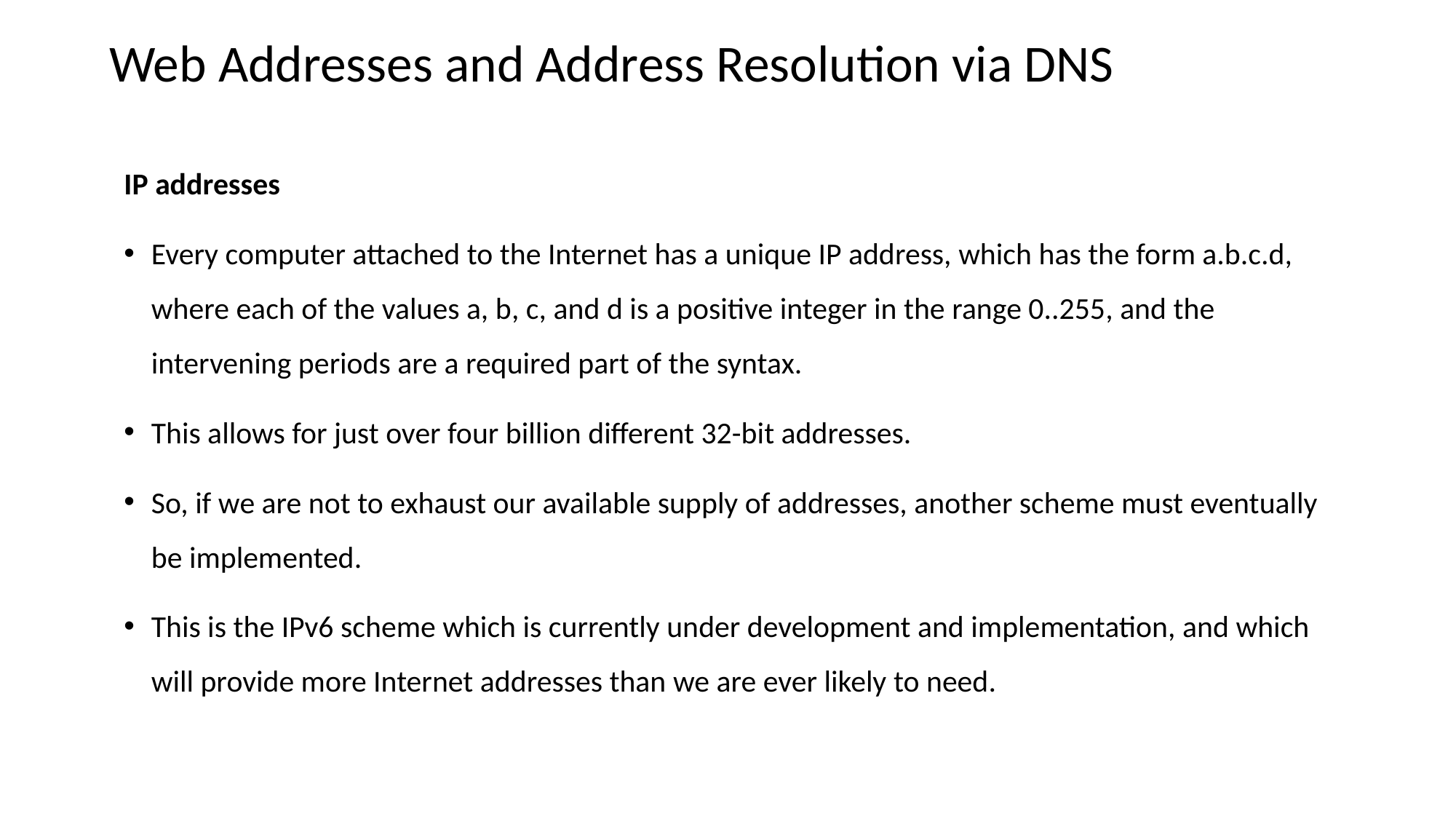

# Web Addresses and Address Resolution via DNS
IP addresses
Every computer attached to the Internet has a unique IP address, which has the form a.b.c.d, where each of the values a, b, c, and d is a positive integer in the range 0..255, and the intervening periods are a required part of the syntax.
This allows for just over four billion different 32-bit addresses.
So, if we are not to exhaust our available supply of addresses, another scheme must eventually be implemented.
This is the IPv6 scheme which is currently under development and implementation, and which will provide more Internet addresses than we are ever likely to need.